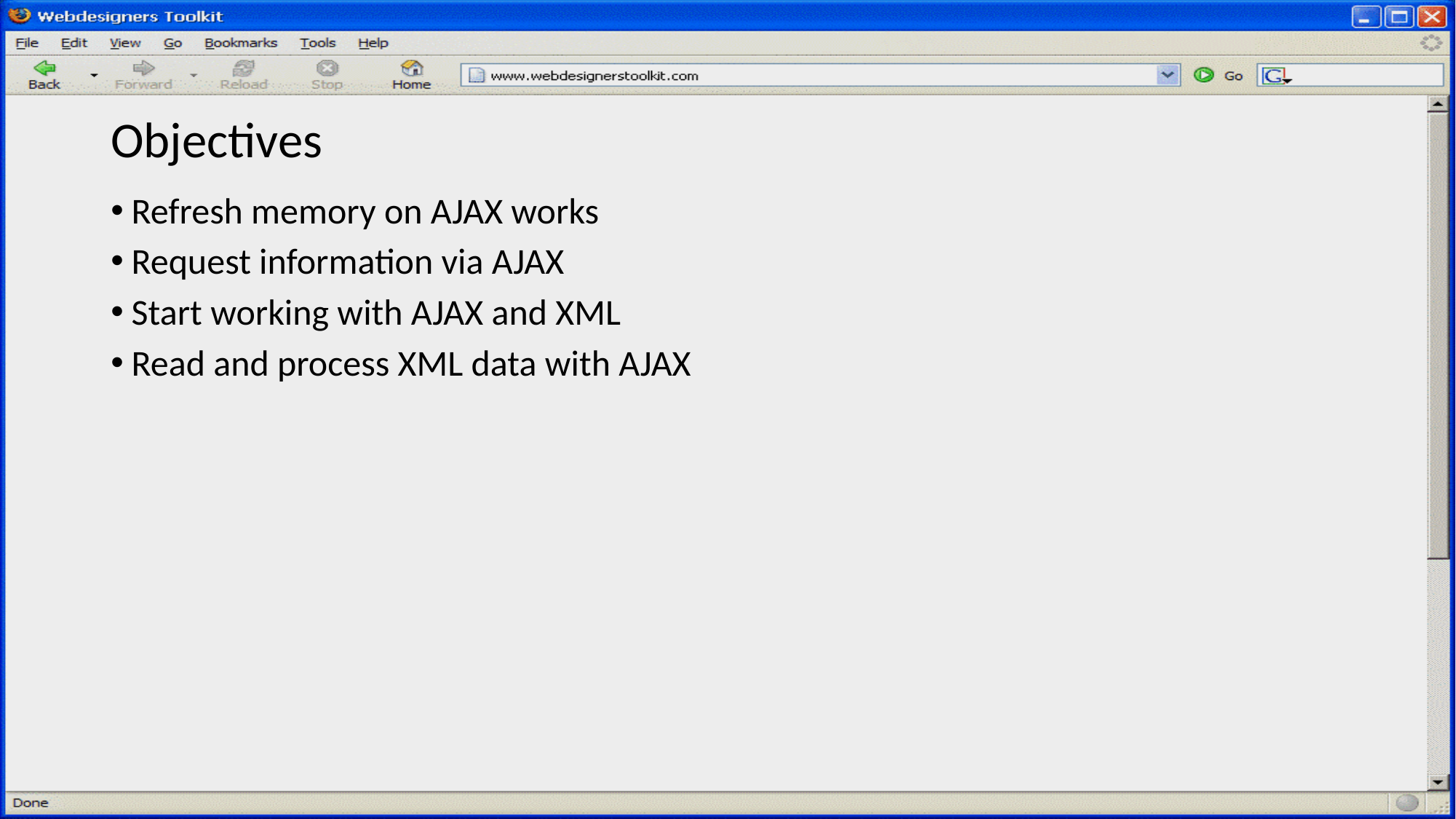

# Objectives
Refresh memory on AJAX works
Request information via AJAX
Start working with AJAX and XML
Read and process XML data with AJAX